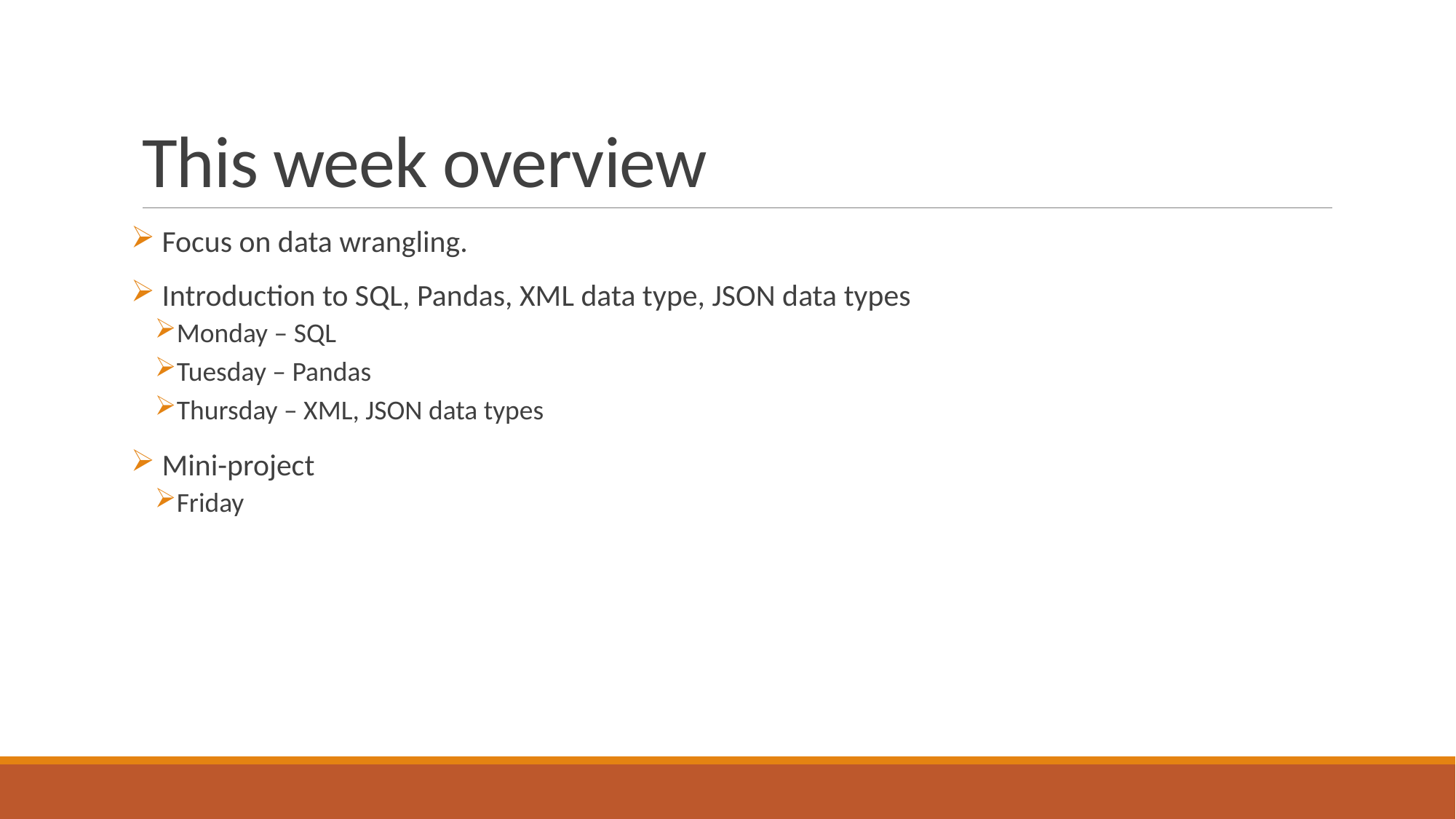

# This week overview
 Focus on data wrangling.
 Introduction to SQL, Pandas, XML data type, JSON data types
Monday – SQL
Tuesday – Pandas
Thursday – XML, JSON data types
 Mini-project
Friday